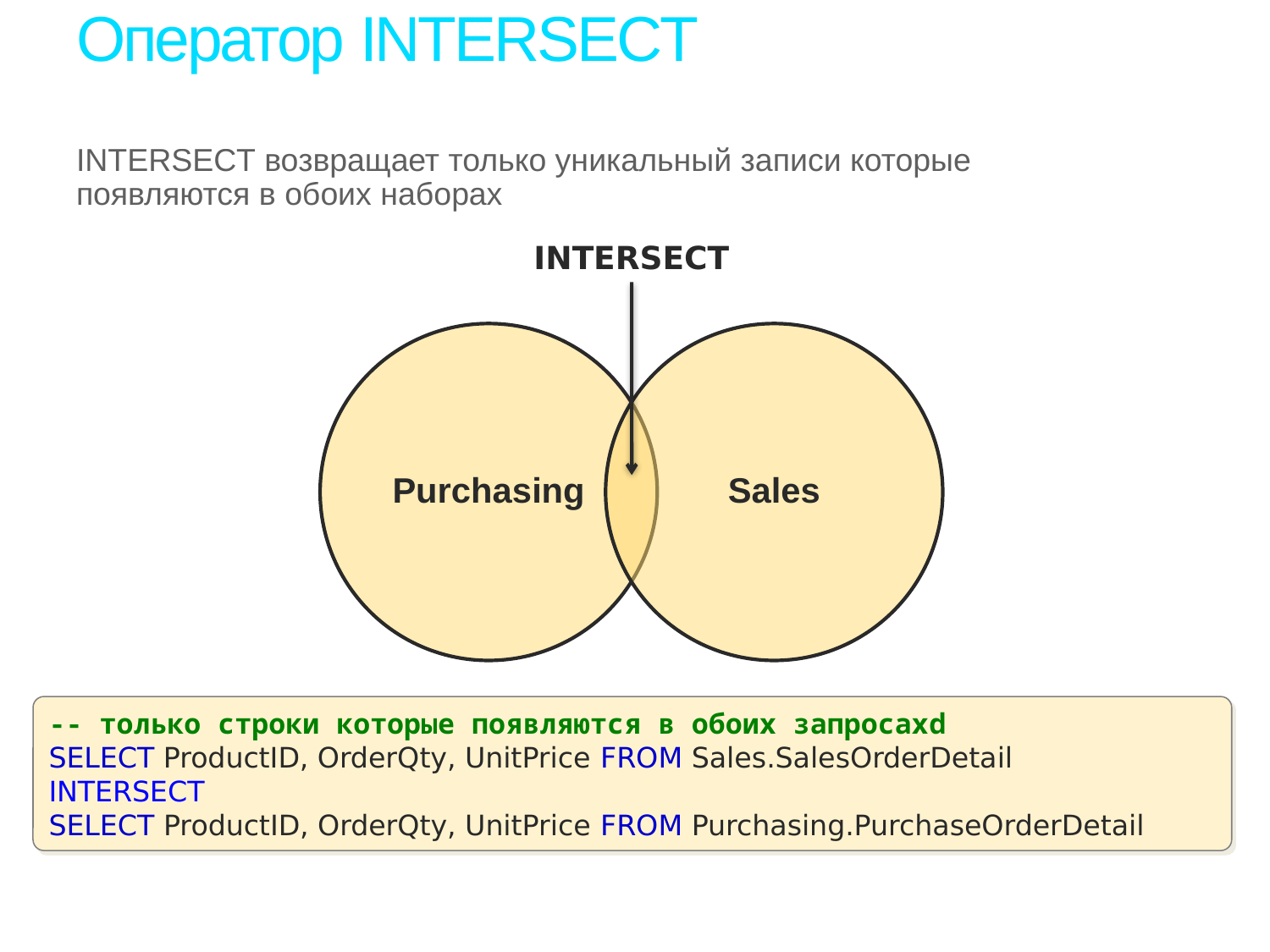

# Оператор INTERSECT
INTERSECT возвращает только уникальный записи которые появляются в обоих наборах
INTERSECT
Purchasing
Sales
-- только строки которые появляются в обоих запросахd
SELECT ProductID, OrderQty, UnitPrice FROM Sales.SalesOrderDetail
INTERSECT
SELECT ProductID, OrderQty, UnitPrice FROM Purchasing.PurchaseOrderDetail